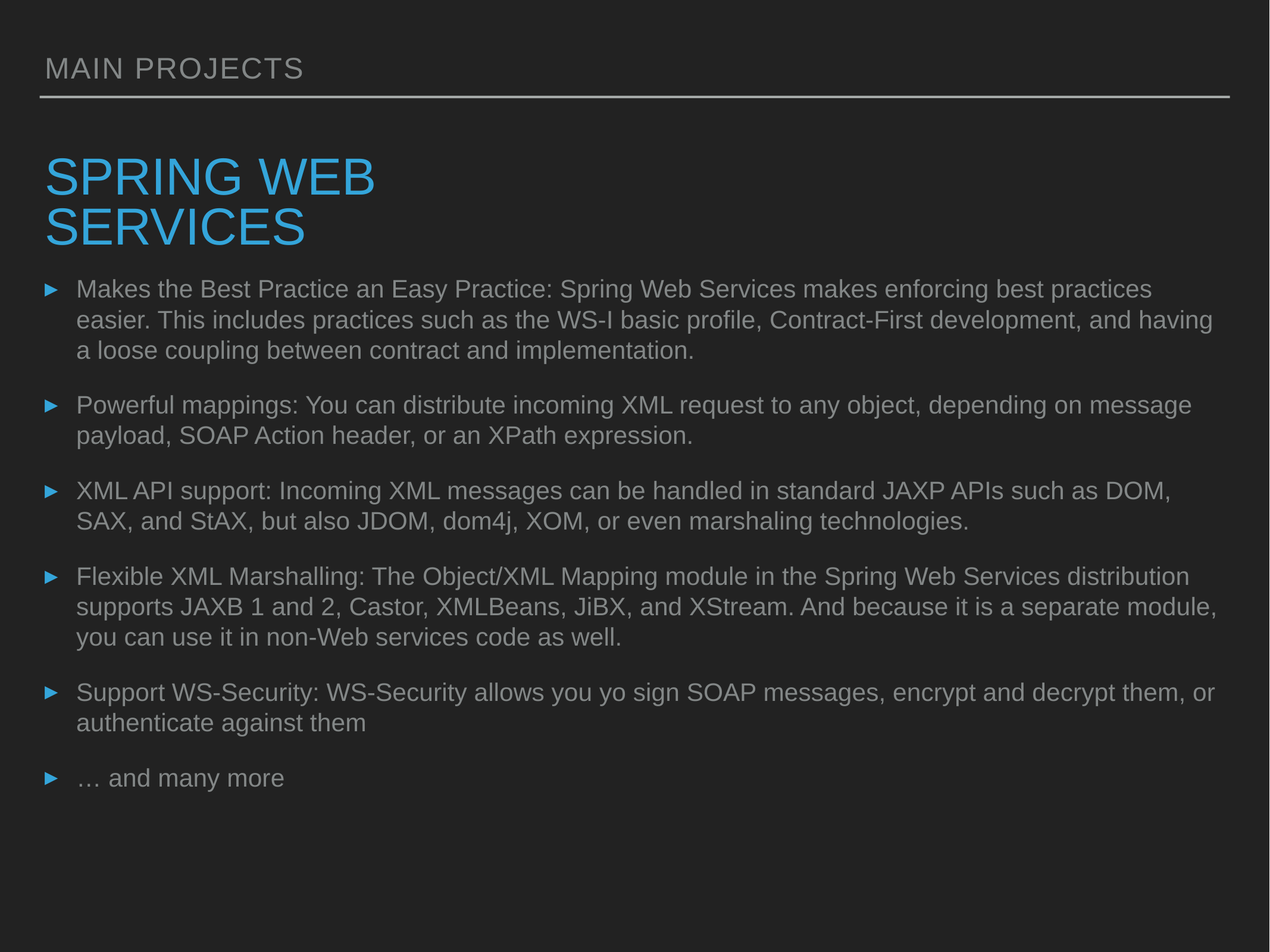

main projects
# spring web services
Makes the Best Practice an Easy Practice: Spring Web Services makes enforcing best practices easier. This includes practices such as the WS-I basic profile, Contract-First development, and having a loose coupling between contract and implementation.
Powerful mappings: You can distribute incoming XML request to any object, depending on message payload, SOAP Action header, or an XPath expression.
XML API support: Incoming XML messages can be handled in standard JAXP APIs such as DOM, SAX, and StAX, but also JDOM, dom4j, XOM, or even marshaling technologies.
Flexible XML Marshalling: The Object/XML Mapping module in the Spring Web Services distribution supports JAXB 1 and 2, Castor, XMLBeans, JiBX, and XStream. And because it is a separate module, you can use it in non-Web services code as well.
Support WS-Security: WS-Security allows you yo sign SOAP messages, encrypt and decrypt them, or authenticate against them
… and many more